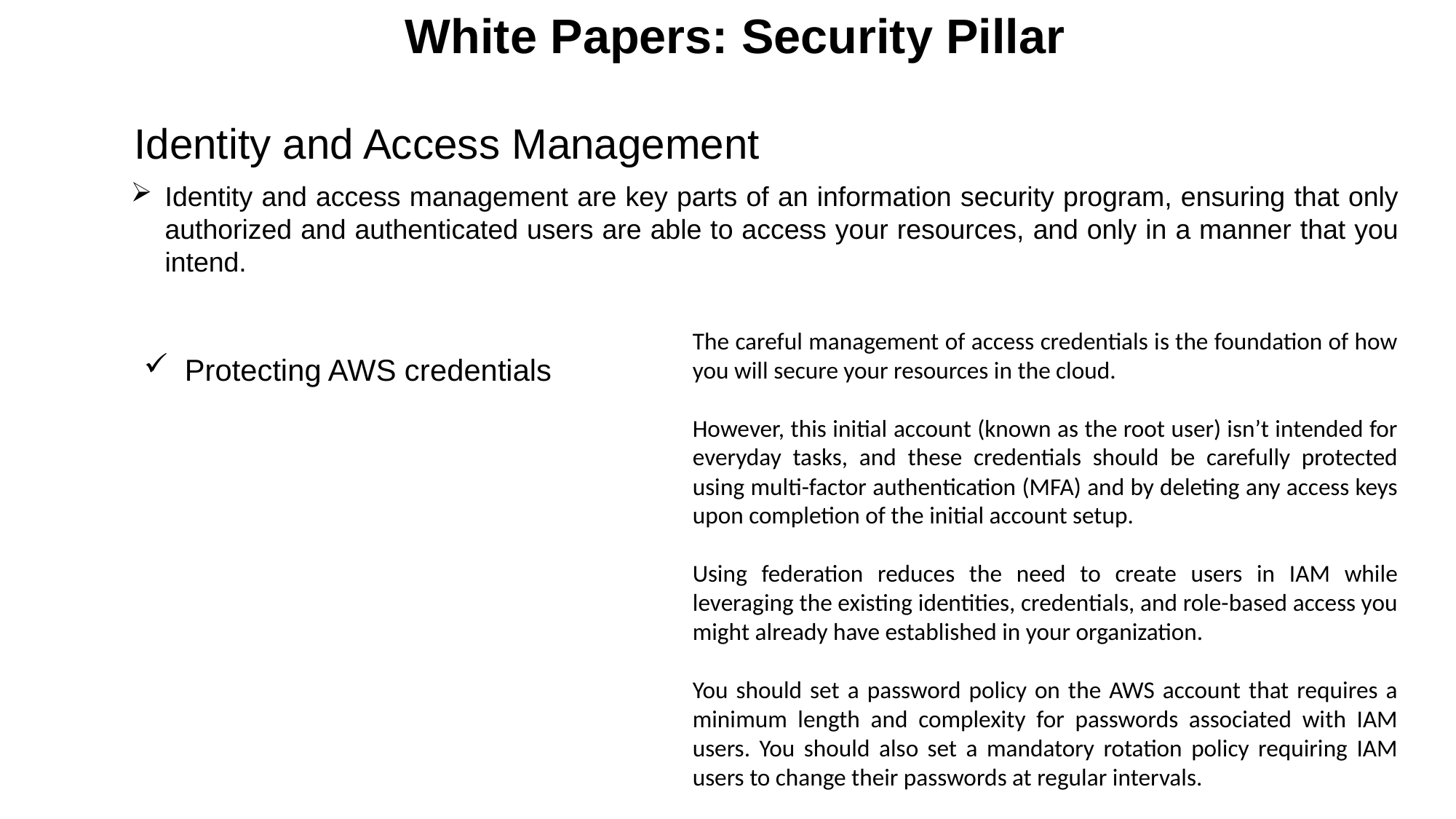

White Papers: Security Pillar
Identity and Access Management
Identity and access management are key parts of an information security program, ensuring that only authorized and authenticated users are able to access your resources, and only in a manner that you intend.
The careful management of access credentials is the foundation of how you will secure your resources in the cloud.

However, this initial account (known as the root user) isn’t intended for everyday tasks, and these credentials should be carefully protected using multi-factor authentication (MFA) and by deleting any access keys upon completion of the initial account setup.

Using federation reduces the need to create users in IAM while leveraging the existing identities, credentials, and role-based access you might already have established in your organization.

You should set a password policy on the AWS account that requires a minimum length and complexity for passwords associated with IAM users. You should also set a mandatory rotation policy requiring IAM users to change their passwords at regular intervals.
Protecting AWS credentials